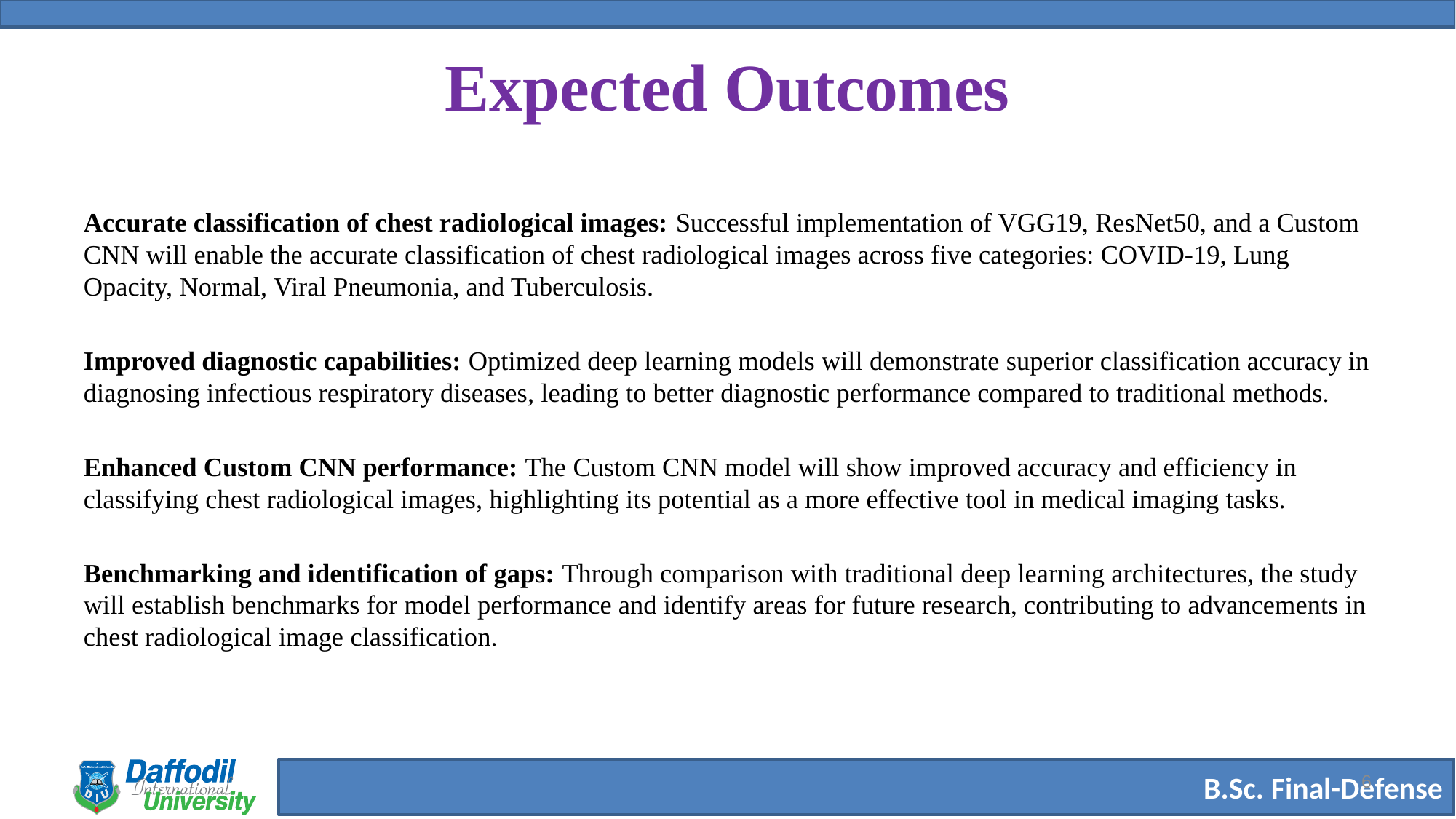

# Expected Outcomes
Accurate classification of chest radiological images: Successful implementation of VGG19, ResNet50, and a Custom CNN will enable the accurate classification of chest radiological images across five categories: COVID-19, Lung Opacity, Normal, Viral Pneumonia, and Tuberculosis.

Improved diagnostic capabilities: Optimized deep learning models will demonstrate superior classification accuracy in diagnosing infectious respiratory diseases, leading to better diagnostic performance compared to traditional methods.

Enhanced Custom CNN performance: The Custom CNN model will show improved accuracy and efficiency in classifying chest radiological images, highlighting its potential as a more effective tool in medical imaging tasks.

Benchmarking and identification of gaps: Through comparison with traditional deep learning architectures, the study will establish benchmarks for model performance and identify areas for future research, contributing to advancements in chest radiological image classification.
6